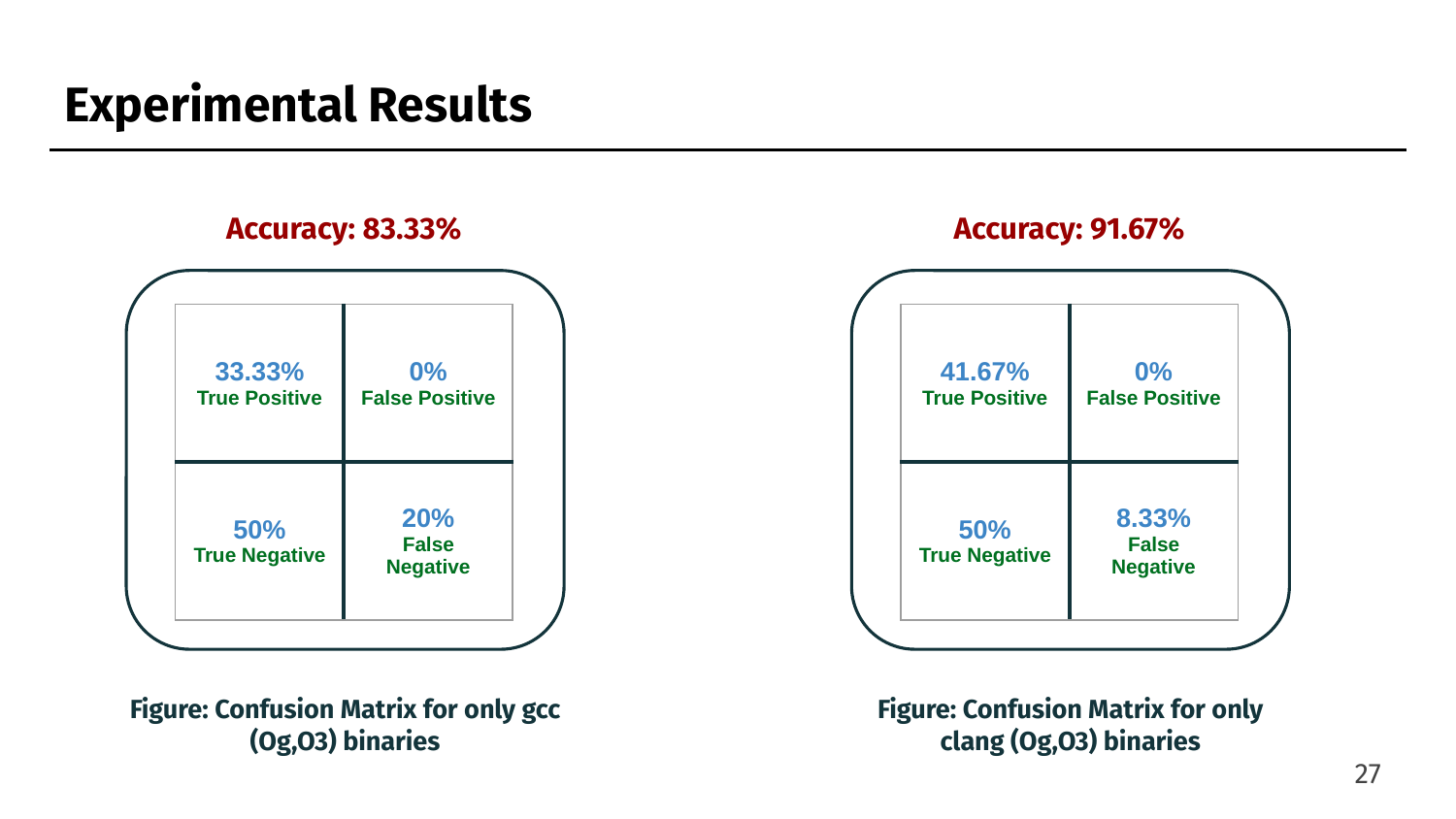

# Experimental Results
Accuracy: 83.33%
Accuracy: 91.67%

| 33.33% True Positive | 0% False Positive |
| --- | --- |
| 50% True Negative | 20% False Negative |
| 41.67% True Positive | 0% False Positive |
| --- | --- |
| 50% True Negative | 8.33% False Negative |
Figure: Confusion Matrix for only gcc (Og,O3) binaries
Figure: Confusion Matrix for only clang (Og,O3) binaries
27